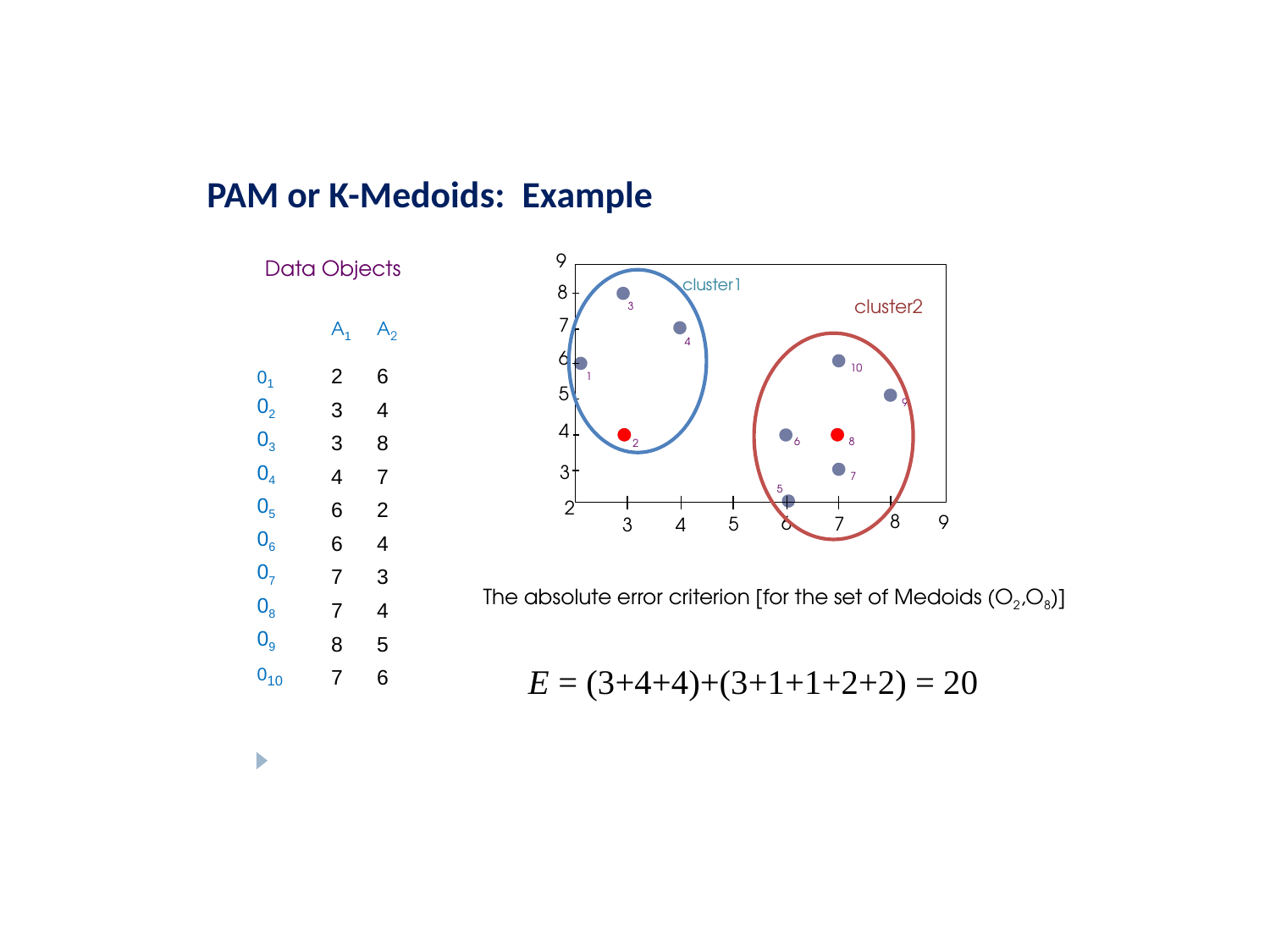

PAM or K-Medoids:  Example
9
8
7
6
5
4

cluster1

cluster2
3

4

10

1

9

8
6
2
3

7
5

2

8
9
6
5
7
3
4

Data Objects
A1
2
3
3
4
6
6
7
7
8
7
A2
6
4
8
7
2
4
3
4
5
6
01
02
03
04
05
06
07
08
09
010
 The absolute error criterion [for the set of Medoids (O2,O8)]
E = (3+4+4)+(3+1+1+2+2) = 20